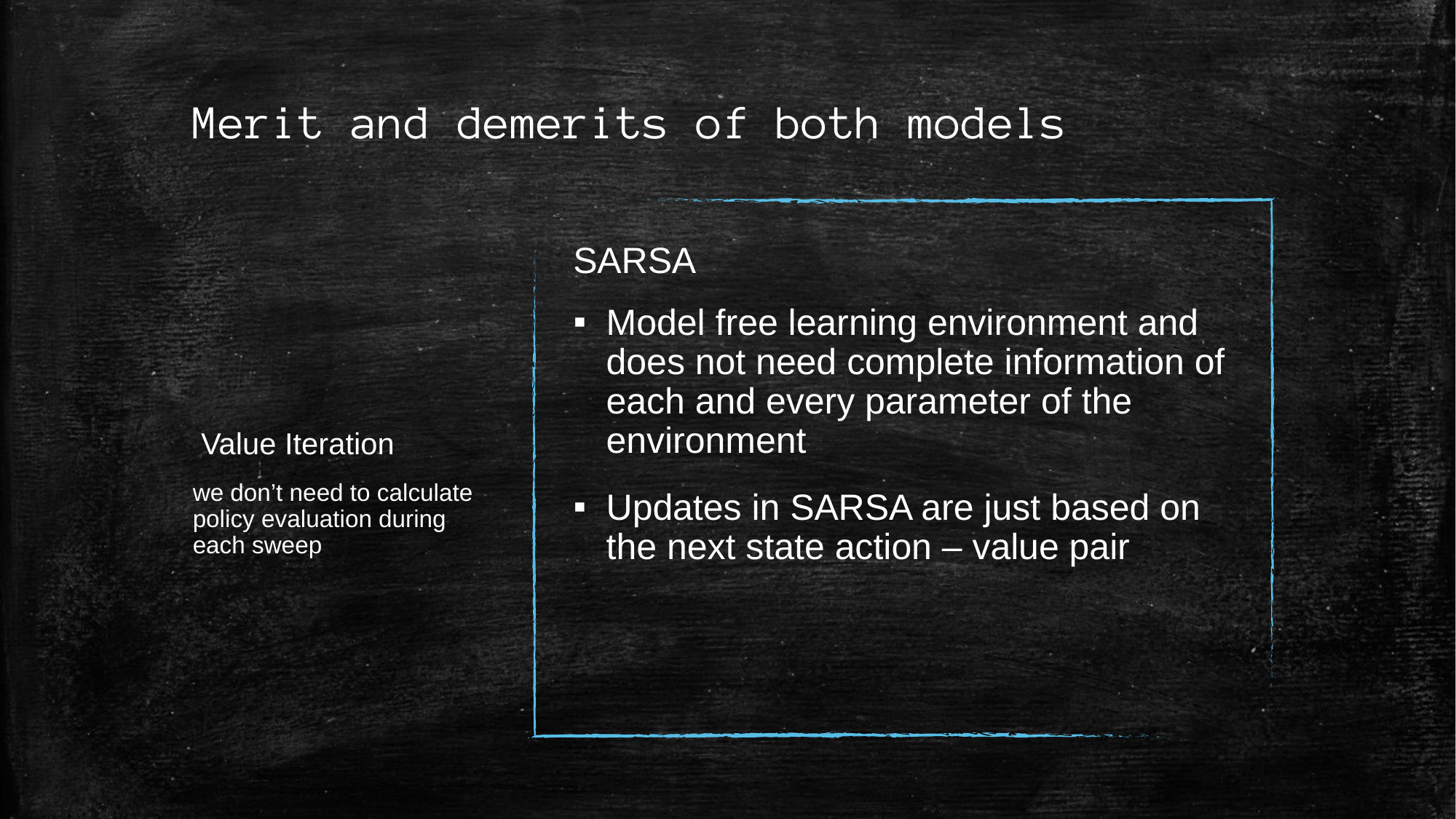

# Merit and demerits of both models

Model free learning environment and does not need complete information of each and every parameter of the environment
Updates in SARSA are just based on the next state action – value pair
SARSA
we don’t need to calculate policy evaluation during each sweep
 Value Iteration